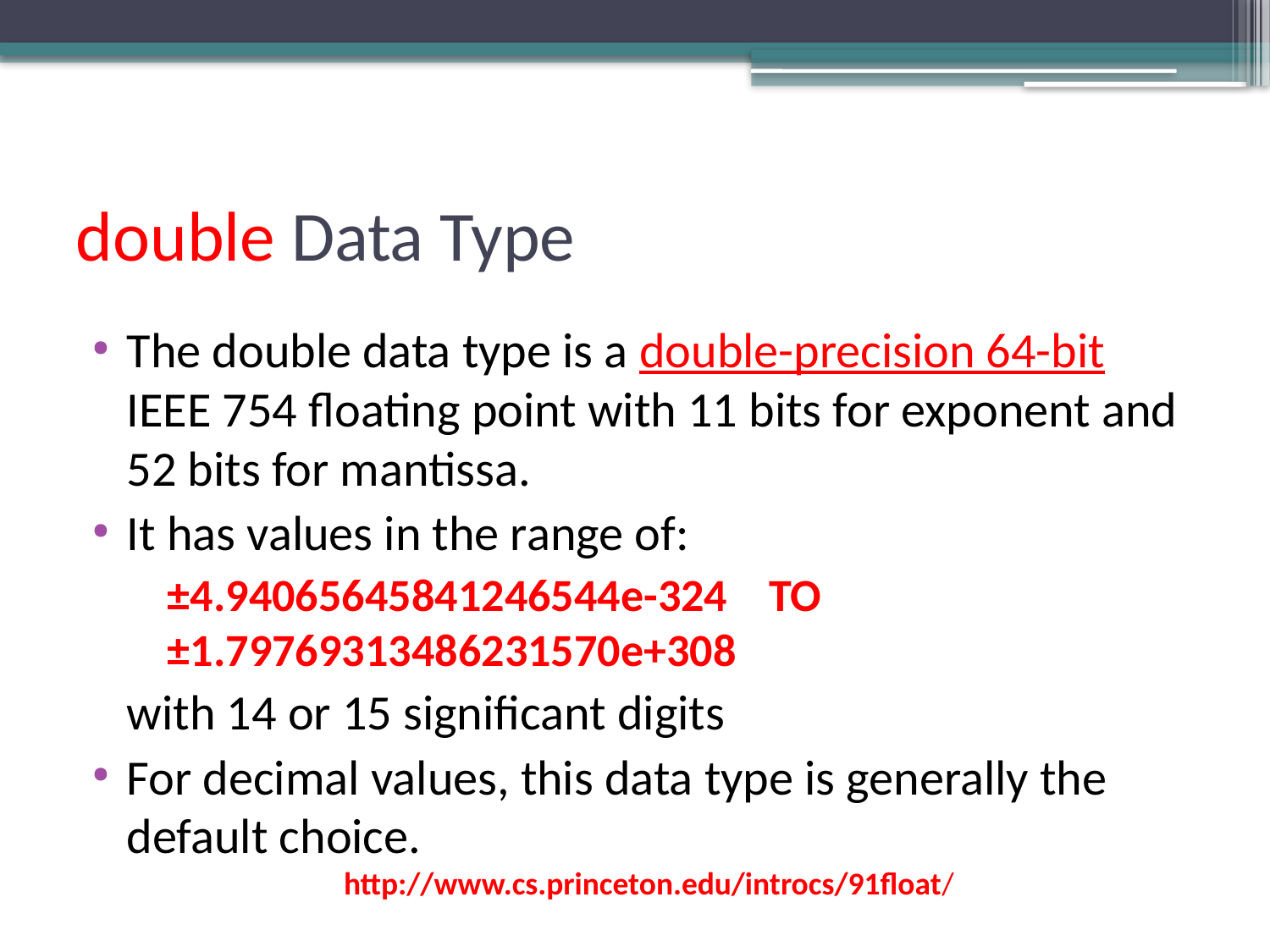

# double Data Type
The double data type is a double-precision 64-bit IEEE 754 floating point with 11 bits for exponent and 52 bits for mantissa.
It has values in the range of:
	±4.94065645841246544e-324    TO ±1.79769313486231570e+308
	with 14 or 15 significant digits
For decimal values, this data type is generally the default choice.
http://www.cs.princeton.edu/introcs/91float/